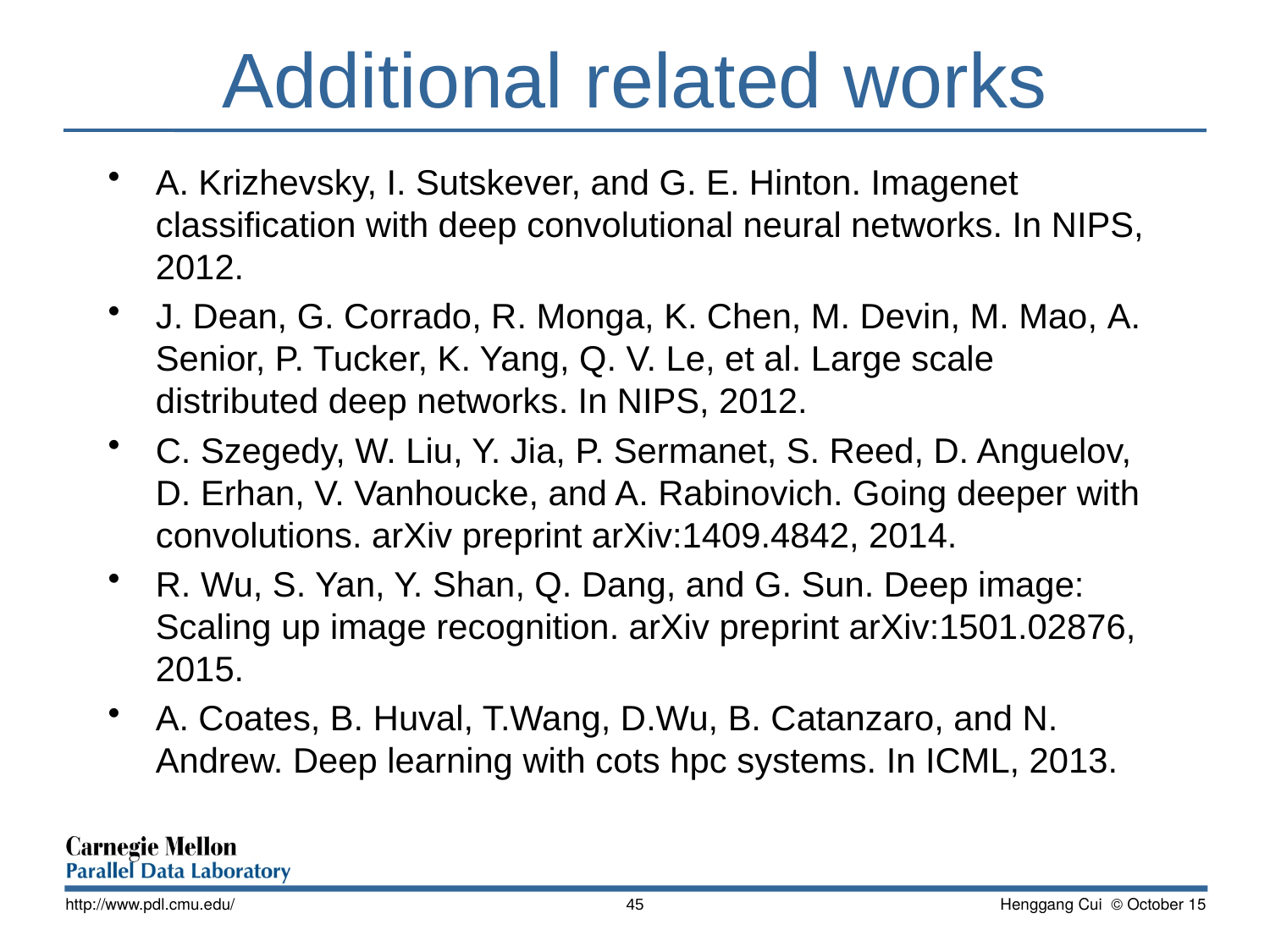

# Additional related works
A. Krizhevsky, I. Sutskever, and G. E. Hinton. Imagenet classification with deep convolutional neural networks. In NIPS, 2012.
J. Dean, G. Corrado, R. Monga, K. Chen, M. Devin, M. Mao, A. Senior, P. Tucker, K. Yang, Q. V. Le, et al. Large scale distributed deep networks. In NIPS, 2012.
C. Szegedy, W. Liu, Y. Jia, P. Sermanet, S. Reed, D. Anguelov, D. Erhan, V. Vanhoucke, and A. Rabinovich. Going deeper with convolutions. arXiv preprint arXiv:1409.4842, 2014.
R. Wu, S. Yan, Y. Shan, Q. Dang, and G. Sun. Deep image: Scaling up image recognition. arXiv preprint arXiv:1501.02876, 2015.
A. Coates, B. Huval, T.Wang, D.Wu, B. Catanzaro, and N. Andrew. Deep learning with cots hpc systems. In ICML, 2013.
http://www.pdl.cmu.edu/
45
   Henggang Cui  © October 15